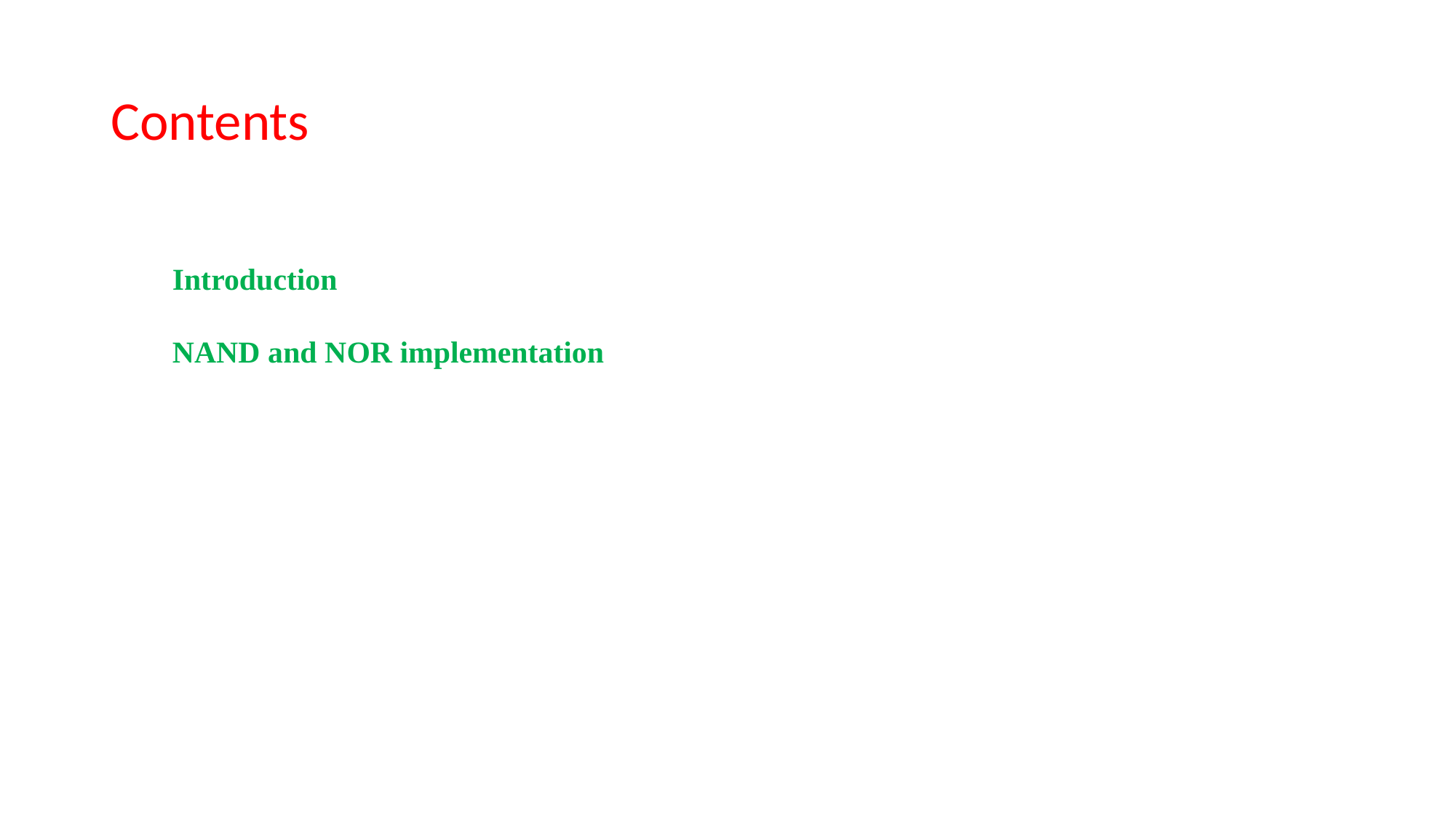

# Contents
Introduction
NAND and NOR implementation